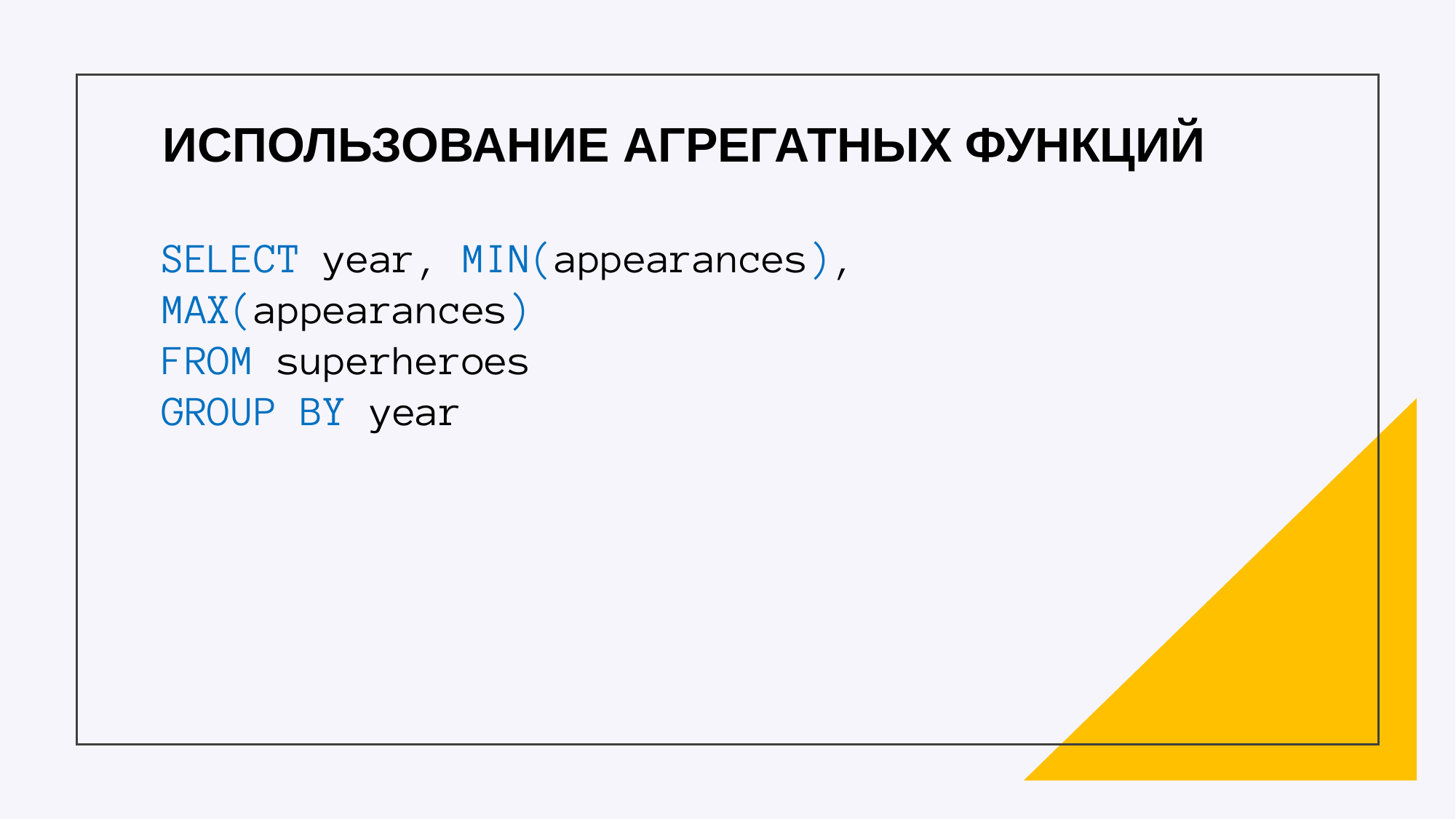

ИСПОЛЬЗОВАНИЕ АГРЕГАТНЫХ ФУНКЦИЙ

SELECT year, MIN(appearances), 	MAX(appearances)
FROM superheroes
GROUP BY year